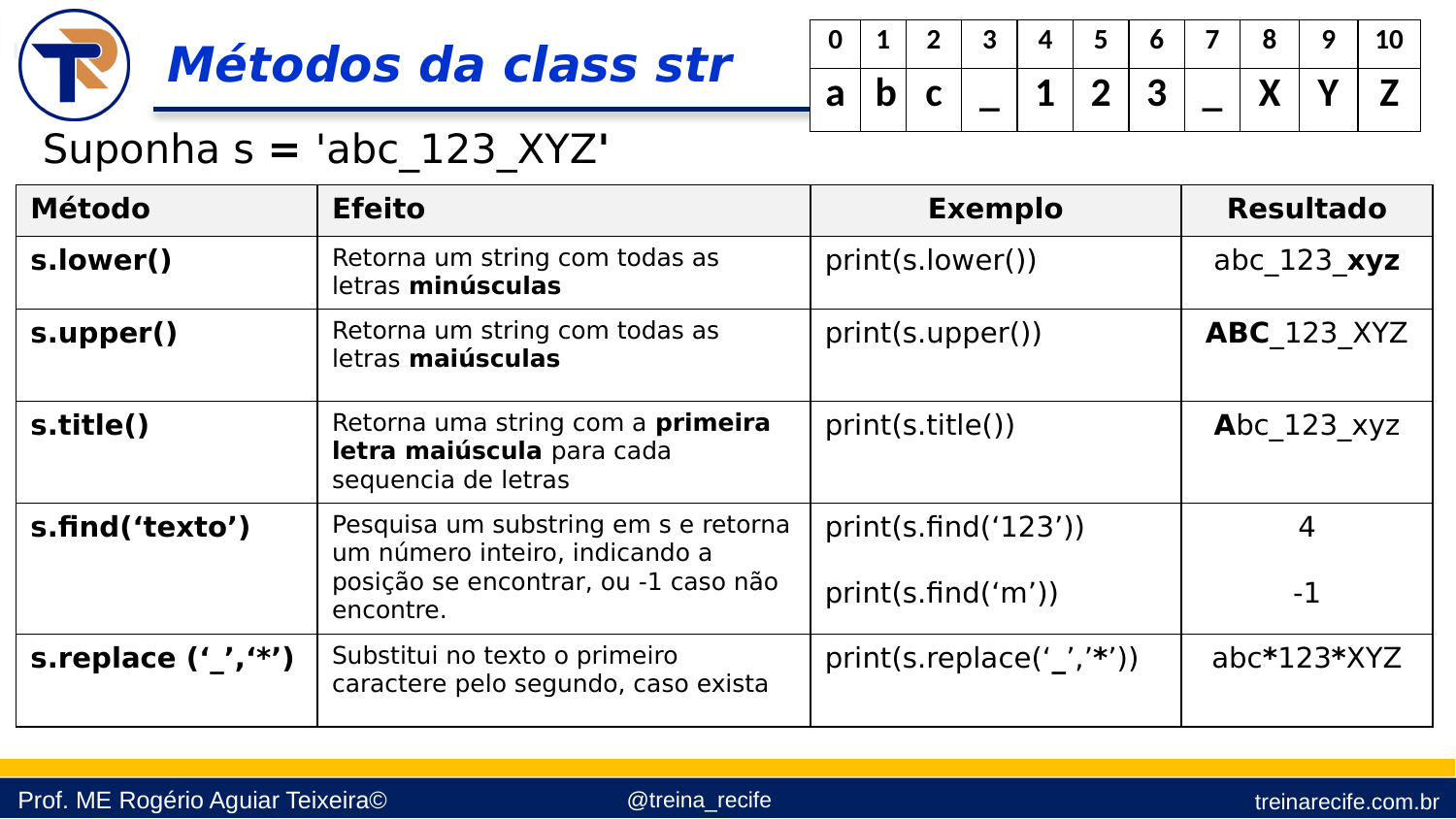

| 0 | 1 | 2 | 3 | 4 | 5 | 6 | 7 | 8 | 9 | 10 |
| --- | --- | --- | --- | --- | --- | --- | --- | --- | --- | --- |
| a | b | c | \_ | 1 | 2 | 3 | \_ | X | Y | Z |
Métodos da class str

Suponha s = 'abc_123_XYZ'
| Método | Efeito | Exemplo | Resultado |
| --- | --- | --- | --- |
| s.lower() | Retorna um string com todas as letras minúsculas | print(s.lower()) | abc\_123\_xyz |
| s.upper() | Retorna um string com todas as letras maiúsculas | print(s.upper()) | ABC\_123\_XYZ |
| s.title() | Retorna uma string com a primeira letra maiúscula para cada sequencia de letras | print(s.title()) | Abc\_123\_xyz |
| s.find(‘texto’) | Pesquisa um substring em s e retorna um número inteiro, indicando a posição se encontrar, ou -1 caso não encontre. | print(s.find(‘123’)) print(s.find(‘m’)) | 4 -1 |
| s.replace (‘\_’,‘\*’) | Substitui no texto o primeiro caractere pelo segundo, caso exista | print(s.replace(‘\_’,’\*’)) | abc\*123\*XYZ |